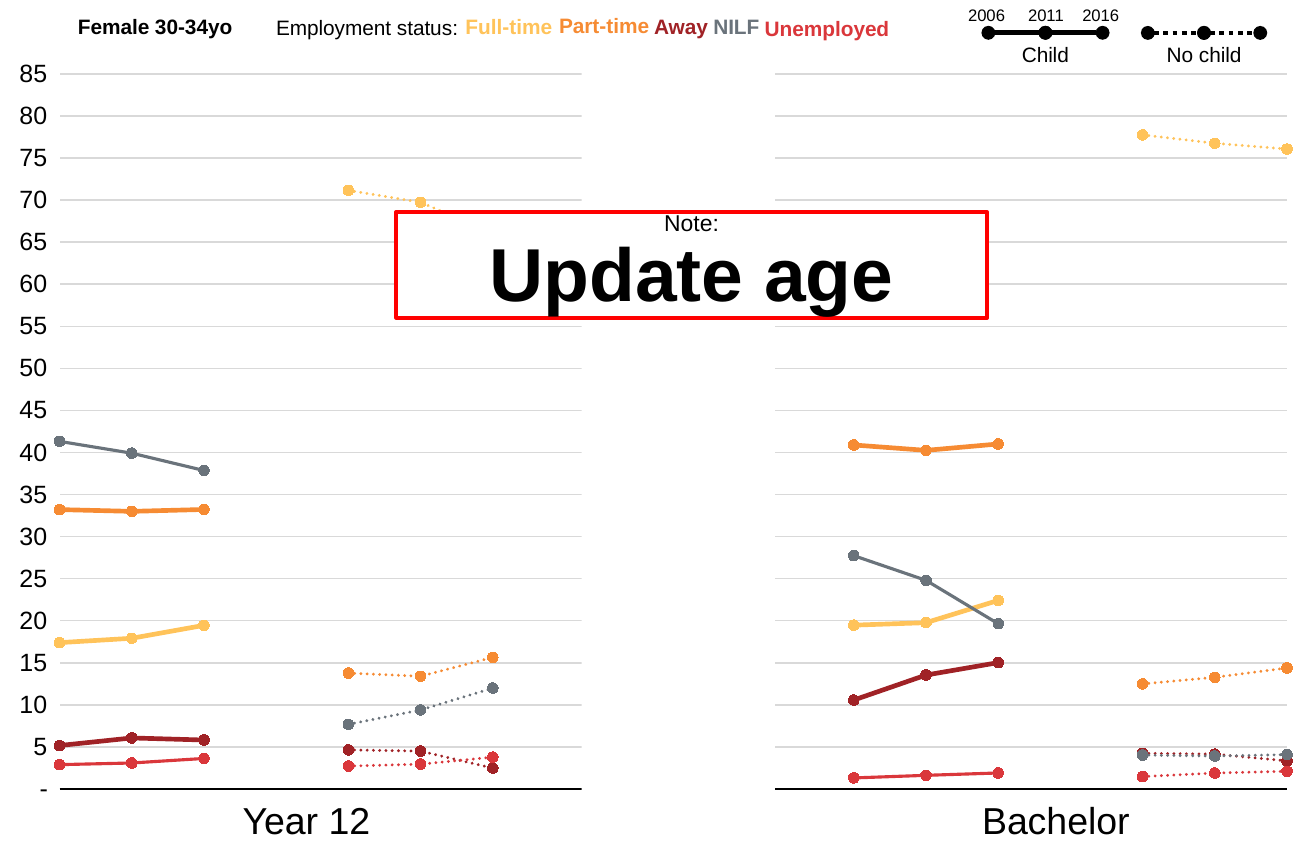

2006
2011
2016
Child
No child
Part-time
Away
Female 30-34yo
Full-time
NILF
Employment status:
Unemployed

### Chart

| Category | ChildEmployedFT | ChildEmployedPT | ChildEmployedAway | ChildNILF | ChildUnemployed | NochildEmployedFT | NochildEmployedPT | NochildEmployedAway | NochildNILF | NochildUnemployed |
|---|---|---|---|---|---|---|---|---|---|---|
| Y12 | 17.398381009996257 | 33.20802005012531 | 5.175294558234667 | 41.31737389450638 | 2.9009304871373836 | None | None | None | None | None |
| Y12 | 17.916220602963016 | 32.99892944711124 | 6.076250992851469 | 39.910902372483335 | 3.097696584590945 | None | None | None | None | None |
| Y12 | 19.45877095905285 | 33.22127330813723 | 5.825729260195026 | 37.8567998162494 | 3.6374266563654967 | None | None | None | None | None |
|  | None | None | None | None | None | None | None | None | None | None |
| Y12 | None | None | None | None | None | 71.15075439030423 | 13.776898342814741 | 4.653104130596092 | 7.686124165223844 | 2.7331189710610935 |
| Y12 | None | None | None | None | None | 69.72579140047377 | 13.405354963749911 | 4.5079319503266095 | 9.399899504701745 | 2.961022180747972 |
| Y12 | None | None | None | None | None | 66.0712245286612 | 15.646543515520852 | 2.490954103980194 | 11.997714721005522 | 3.7935631308322226 |
|  | None | None | None | None | None | None | None | None | None | None |
|  | None | None | None | None | None | None | None | None | None | None |
|  | None | None | None | None | None | None | None | None | None | None |
|  | None | None | None | None | None | None | None | None | None | None |
| All bach | 19.478240176101377 | 40.88556385162269 | 10.57500669304221 | 27.738941606925067 | 1.3222476723086534 | None | None | None | None | None |
| All bach | 19.770584577903538 | 40.246672334378054 | 13.545407250440938 | 24.804273623570914 | 1.6330622137065562 | None | None | None | None | None |
| All bach | 22.414482572277763 | 41.00297216968387 | 15.024047554714942 | 19.64658200486355 | 1.9119156984598757 | None | None | None | None | None |
|  | None | None | None | None | None | None | None | None | None | None |
| All bach | None | None | None | None | None | 77.73766737699182 | 12.493241309118666 | 4.247638433892051 | 4.037721446518876 | 1.483731433478579 |
| All bach | None | None | None | None | None | 76.7465980750083 | 13.281336431021131 | 4.14868901427149 | 3.919128222148468 | 1.904248257550614 |
| All bach | None | None | None | None | None | 76.05306345733041 | 14.386065247662621 | 3.348169882633777 | 4.097871493932763 | 2.114829918440422 |
Note:
Update age
Bachelor
Year 12